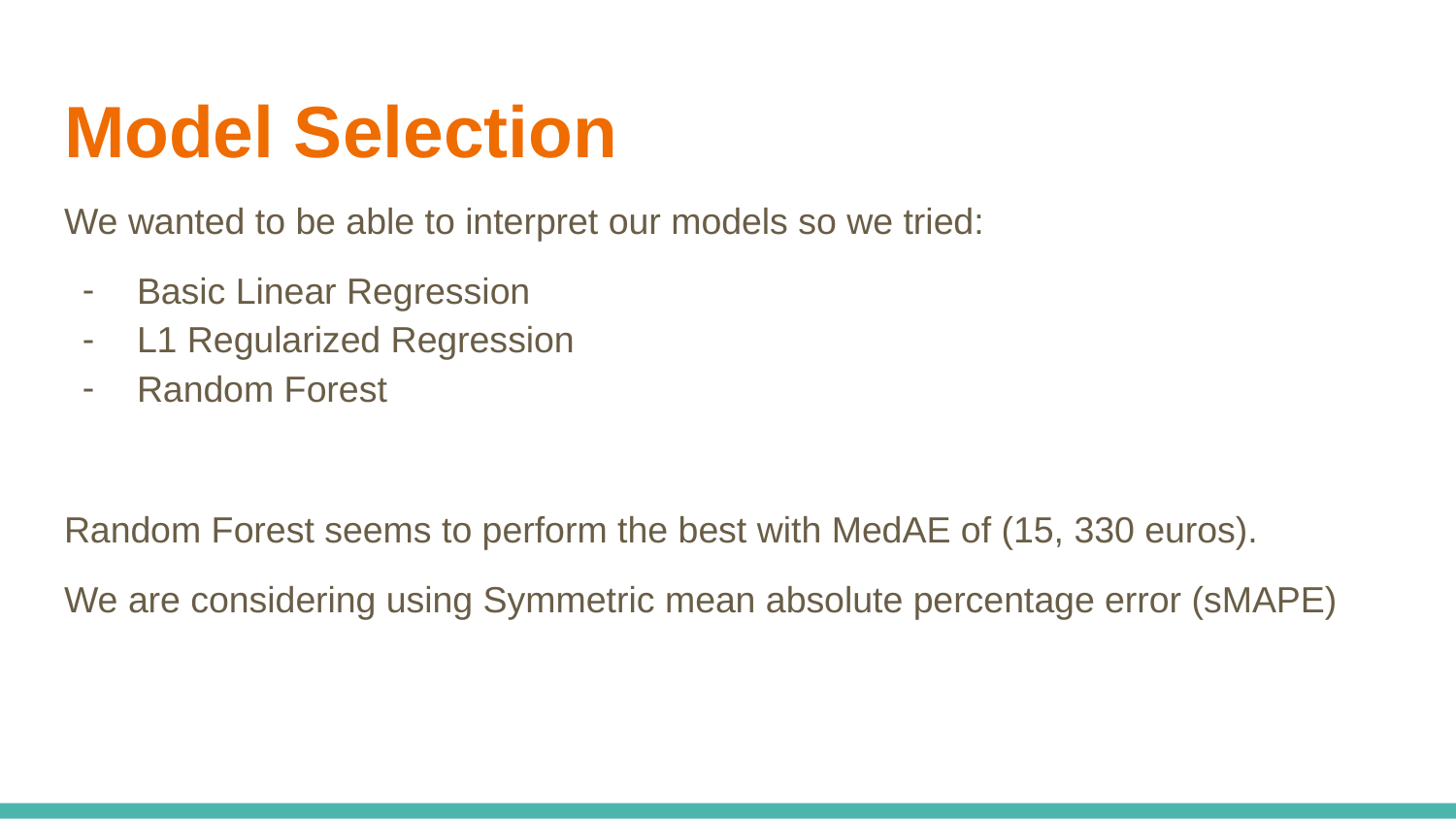

# Model Selection
We wanted to be able to interpret our models so we tried:
Basic Linear Regression
L1 Regularized Regression
Random Forest

Random Forest seems to perform the best with MedAE of (15, 330 euros).
We are considering using Symmetric mean absolute percentage error (sMAPE)